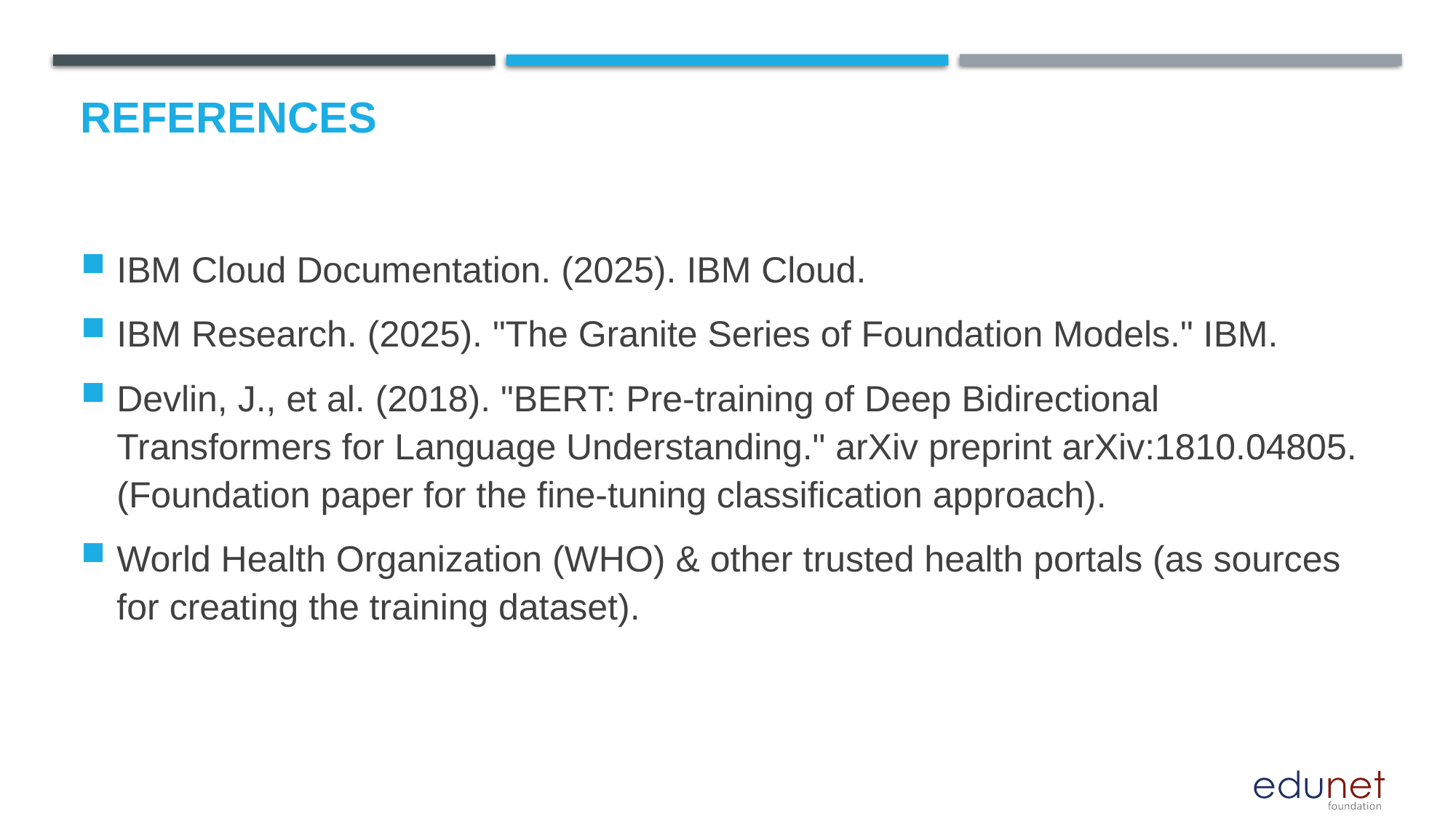

# References
IBM Cloud Documentation. (2025). IBM Cloud.
IBM Research. (2025). "The Granite Series of Foundation Models." IBM.
Devlin, J., et al. (2018). "BERT: Pre-training of Deep Bidirectional Transformers for Language Understanding." arXiv preprint arXiv:1810.04805. (Foundation paper for the fine-tuning classification approach).
World Health Organization (WHO) & other trusted health portals (as sources for creating the training dataset).